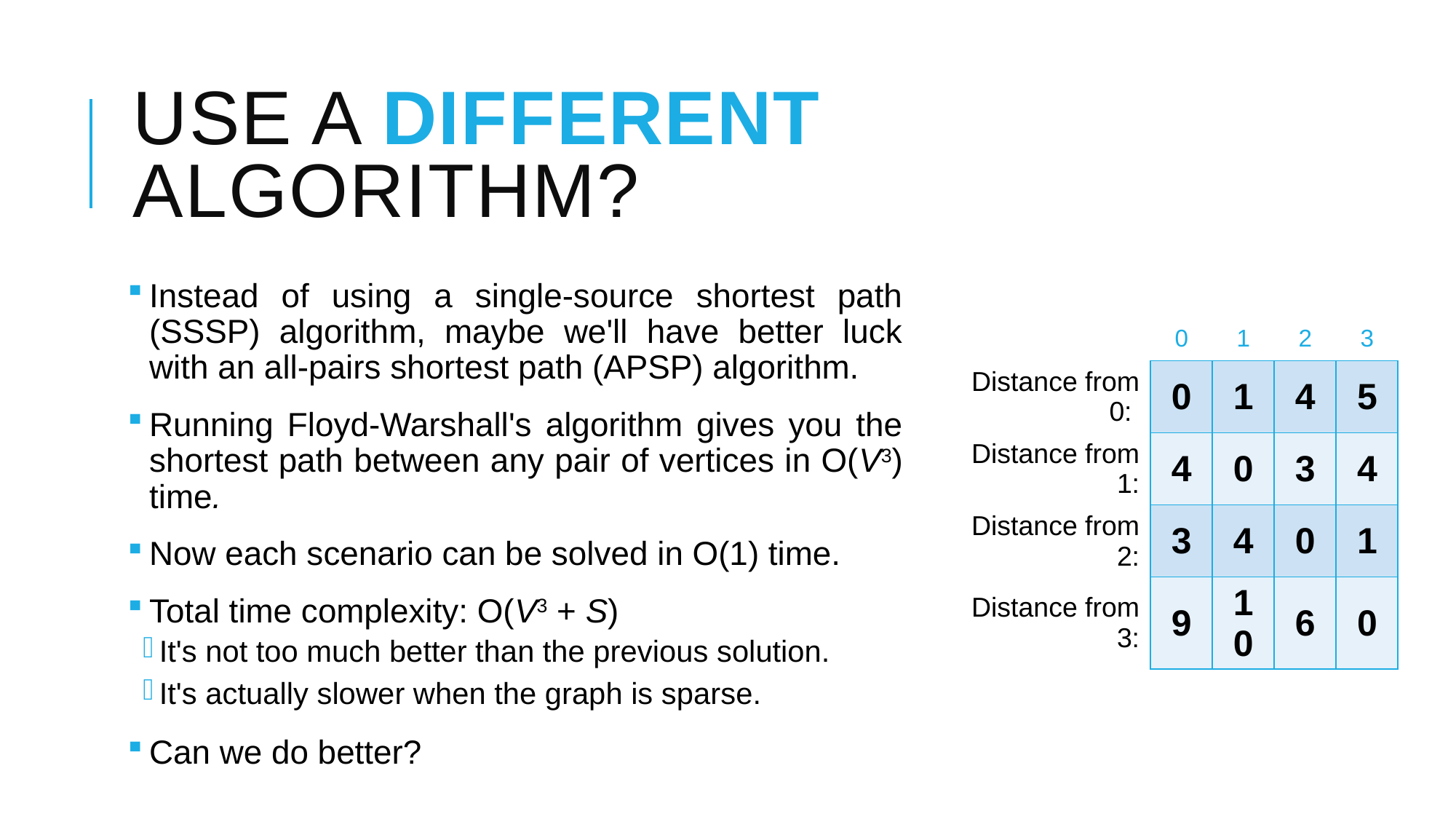

# Use a different algorithm?
Instead of using a single-source shortest path (SSSP) algorithm, maybe we'll have better luck with an all-pairs shortest path (APSP) algorithm.
Running Floyd-Warshall's algorithm gives you the shortest path between any pair of vertices in O(V3) time.
Now each scenario can be solved in O(1) time.
Total time complexity: O(V3 + S)
It's not too much better than the previous solution.
It's actually slower when the graph is sparse.
Can we do better?
|  | 0 | 1 | 2 | 3 |
| --- | --- | --- | --- | --- |
| Distance from 0: | 0 | 1 | 4 | 5 |
| Distance from 1: | 4 | 0 | 3 | 4 |
| Distance from 2: | 3 | 4 | 0 | 1 |
| Distance from 3: | 9 | 10 | 6 | 0 |